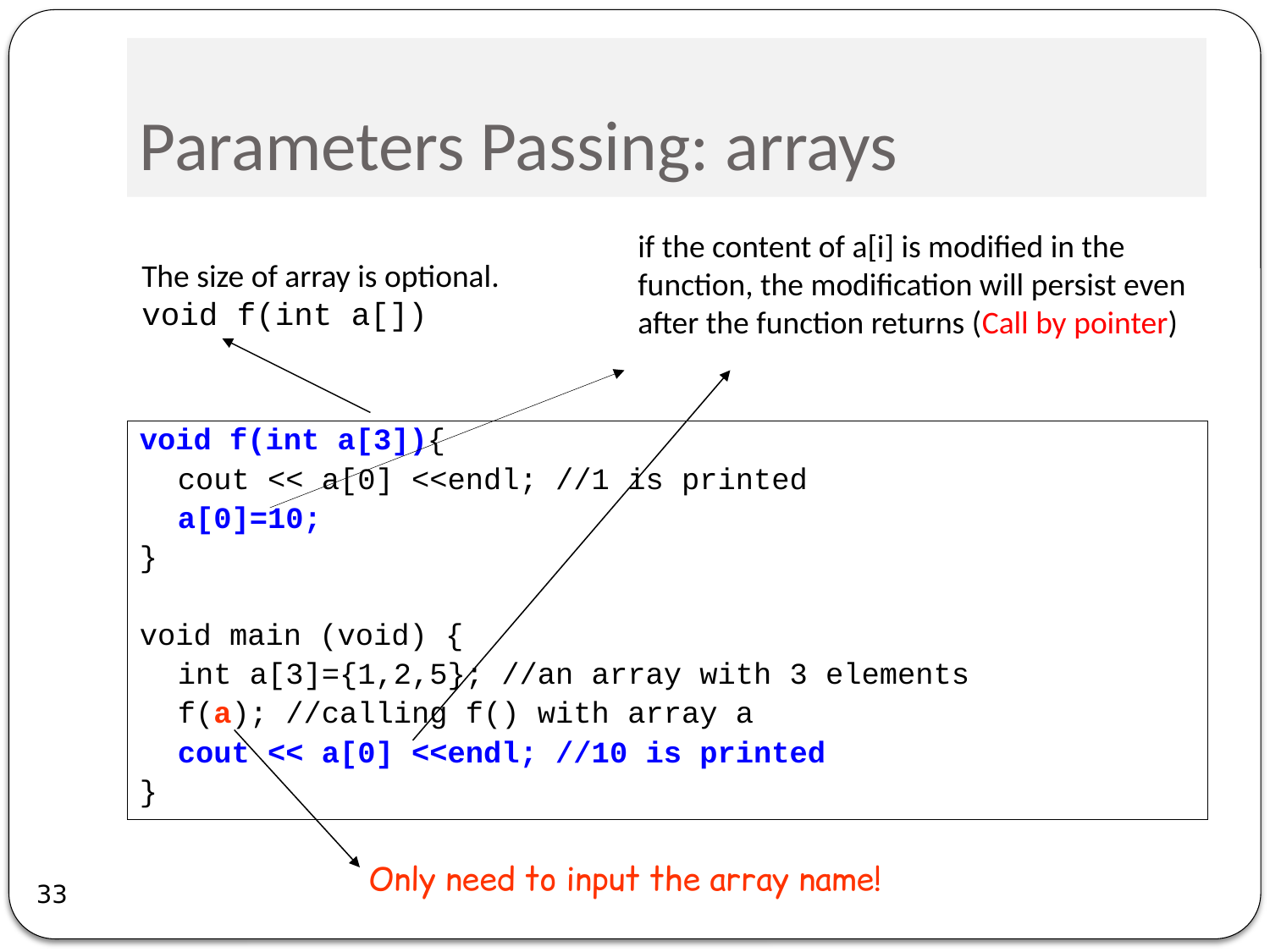

# Parameters Passing: arrays
if the content of a[i] is modified in the function, the modification will persist even after the function returns (Call by pointer)
The size of array is optional.
void f(int a[])

void f(int a[3]){
	cout << a[0] <<endl; //1 is printed
	a[0]=10;
}

void main (void) {
	int a[3]={1,2,5}; //an array with 3 elements
	f(a); //calling f() with array a
	cout << a[0] <<endl; //10 is printed
}

Only need to input the array name!
33